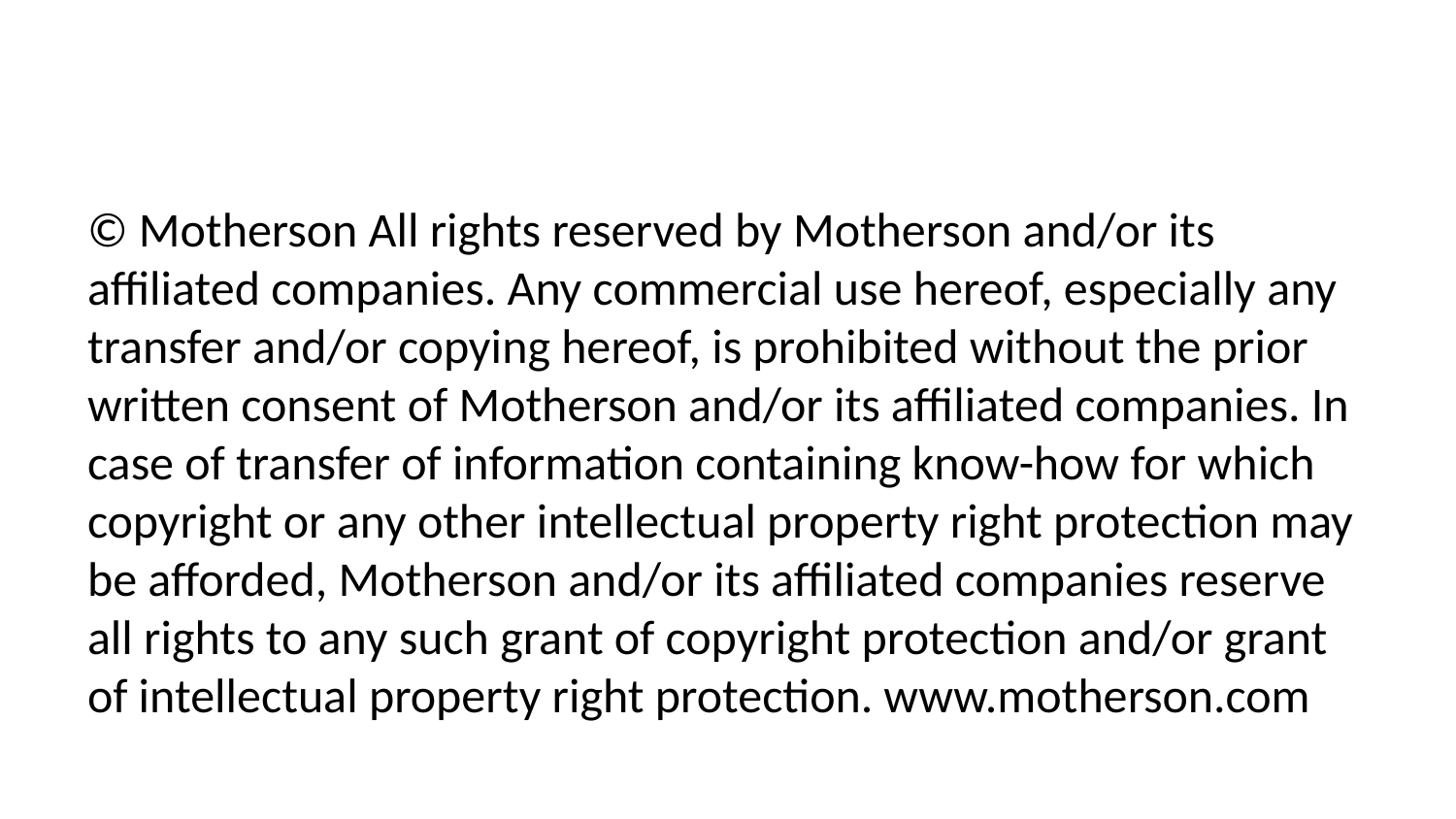

© Motherson All rights reserved by Motherson and/or its affiliated companies. Any commercial use hereof, especially any transfer and/or copying hereof, is prohibited without the prior written consent of Motherson and/or its affiliated companies. In case of transfer of information containing know-how for which copyright or any other intellectual property right protection may be afforded, Motherson and/or its affiliated companies reserve all rights to any such grant of copyright protection and/or grant of intellectual property right protection. www.motherson.com